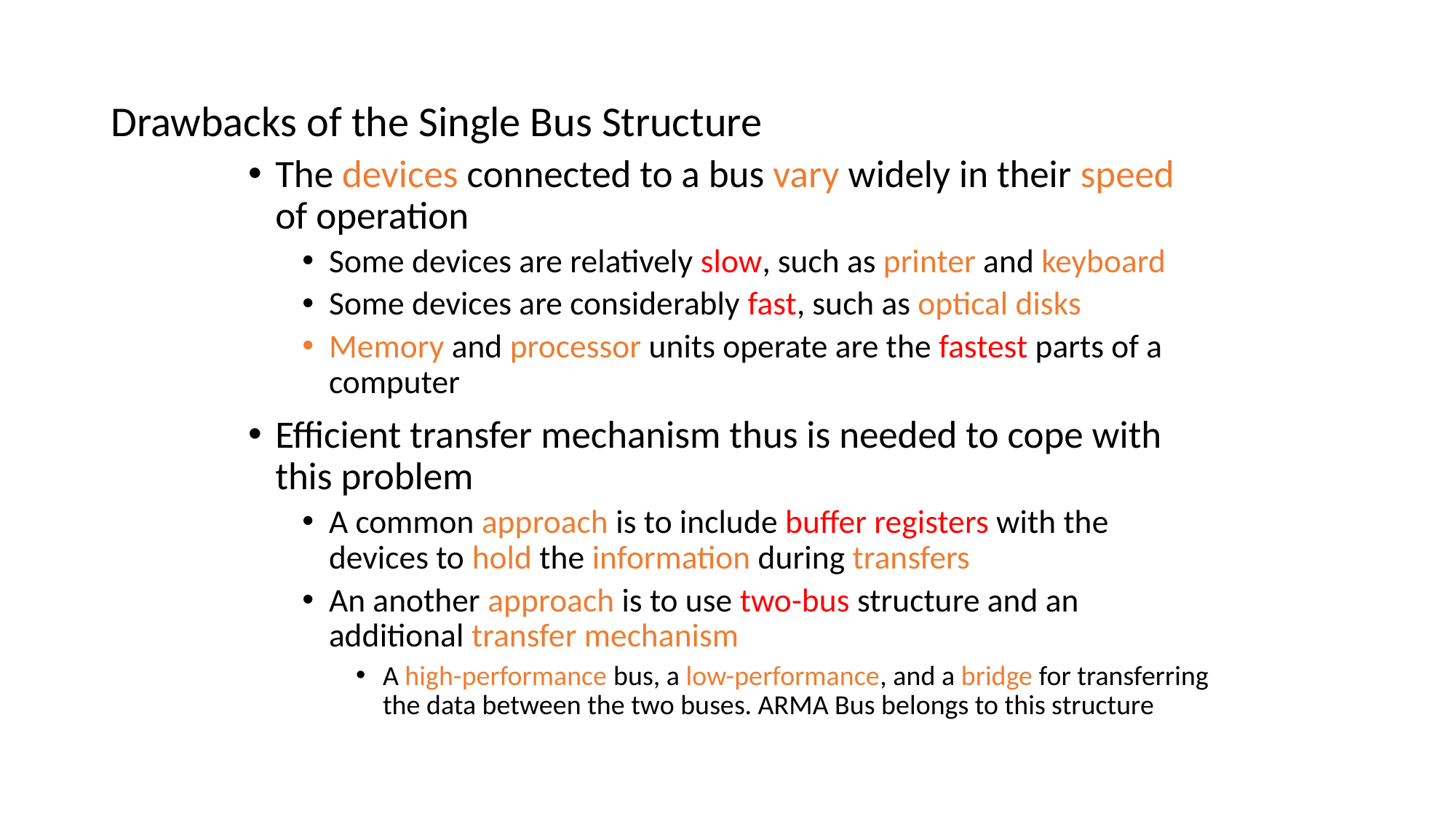

# Drawbacks of the Single Bus Structure
The devices connected to a bus vary widely in their speed of operation
Some devices are relatively slow, such as printer and keyboard
Some devices are considerably fast, such as optical disks
Memory and processor units operate are the fastest parts of a computer
Efficient transfer mechanism thus is needed to cope with this problem
A common approach is to include buffer registers with the devices to hold the information during transfers
An another approach is to use two-bus structure and an additional transfer mechanism
A high-performance bus, a low-performance, and a bridge for transferring the data between the two buses. ARMA Bus belongs to this structure